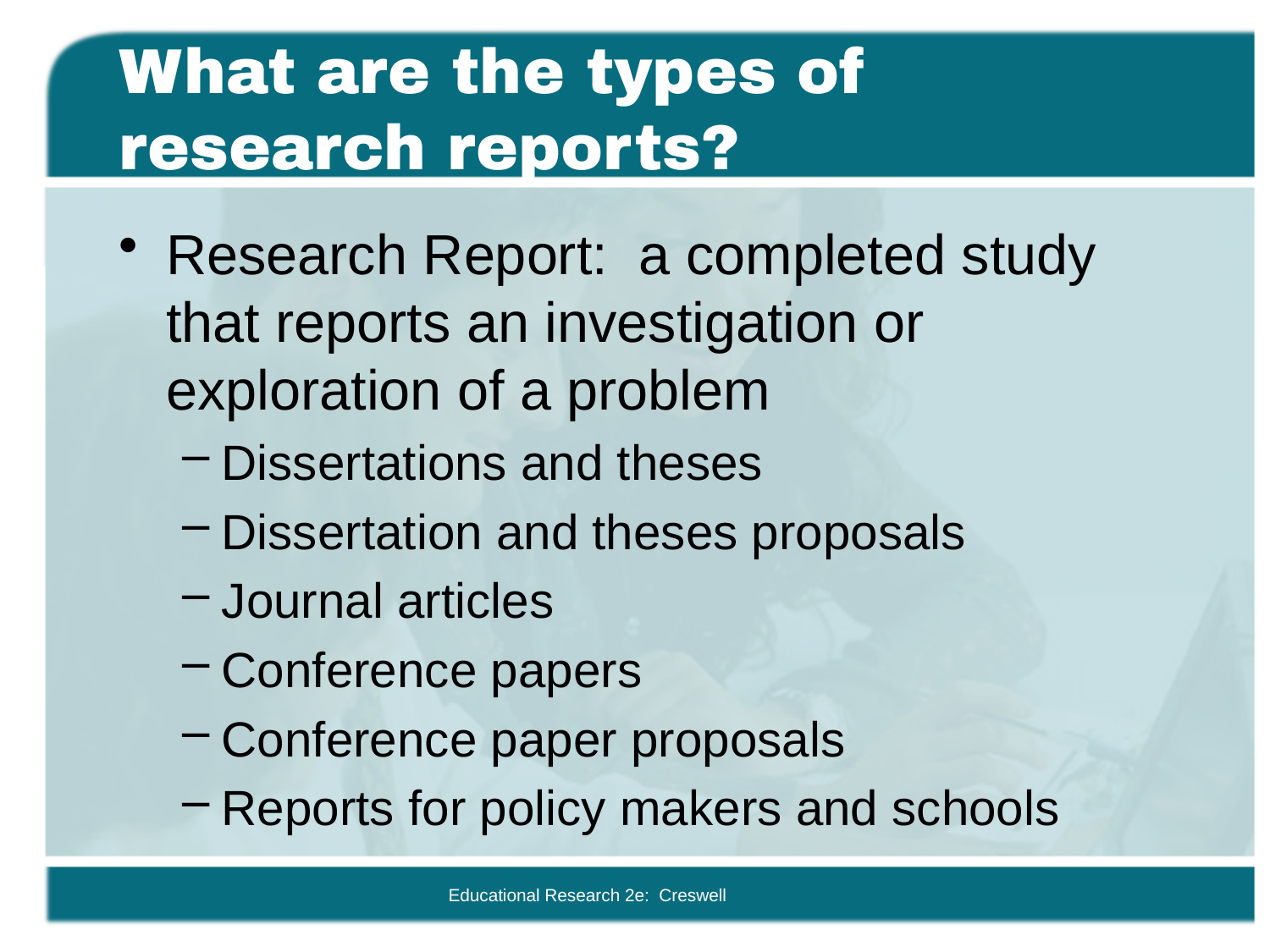

# What are the types of research reports?
Research Report:  a completed study that reports an investigation or exploration of a problem
Dissertations and theses
Dissertation and theses proposals
Journal articles
Conference papers
Conference paper proposals
Reports for policy makers and schools
Educational Research 2e:  Creswell